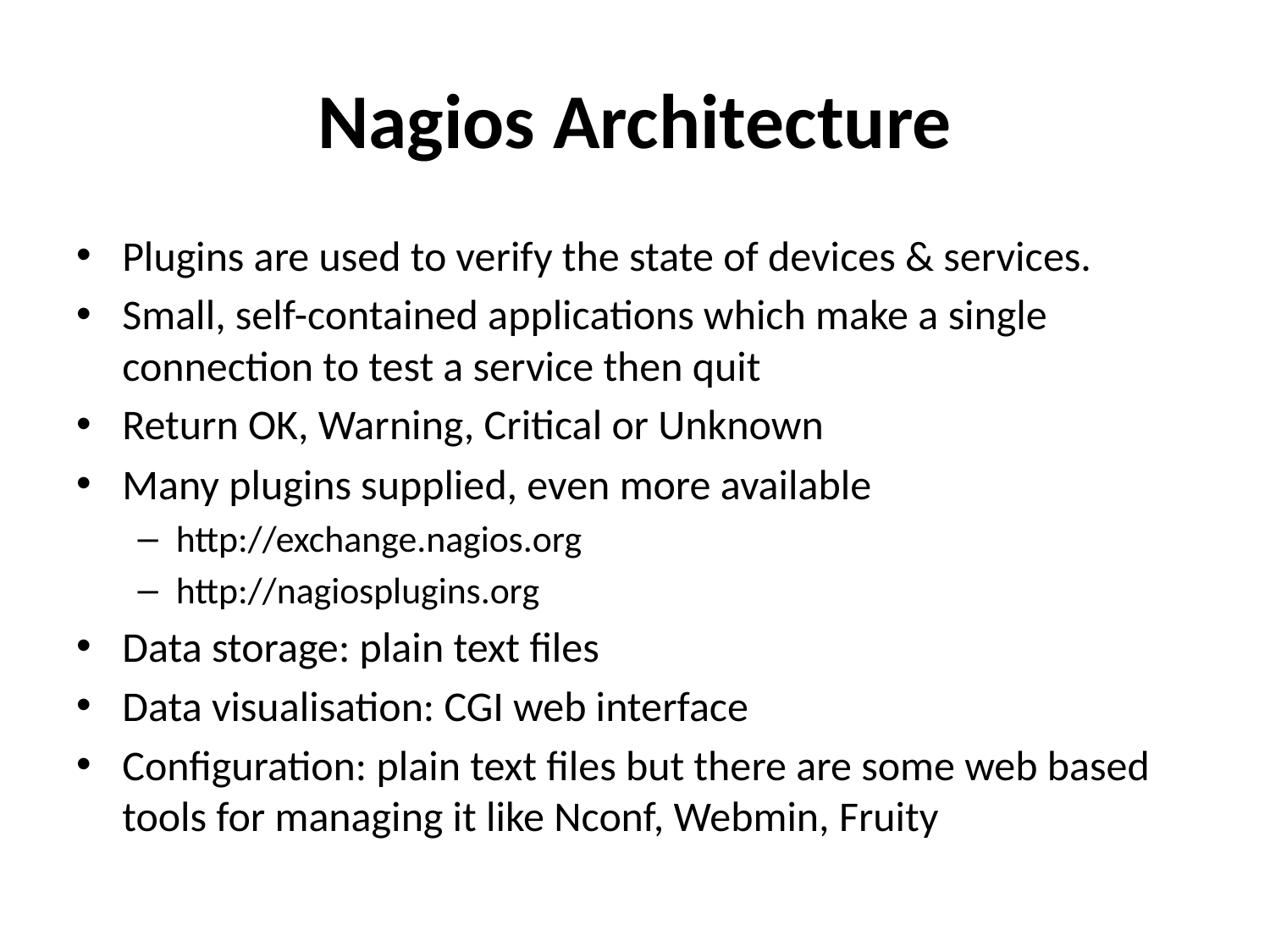

# Nagios Architecture
Plugins are used to verify the state of devices & services.
Small, self-contained applications which make a single connection to test a service then quit
Return OK, Warning, Critical or Unknown
Many plugins supplied, even more available
http://exchange.nagios.org
http://nagiosplugins.org
Data storage: plain text files
Data visualisation: CGI web interface
Configuration: plain text files but there are some web based tools for managing it like Nconf, Webmin, Fruity